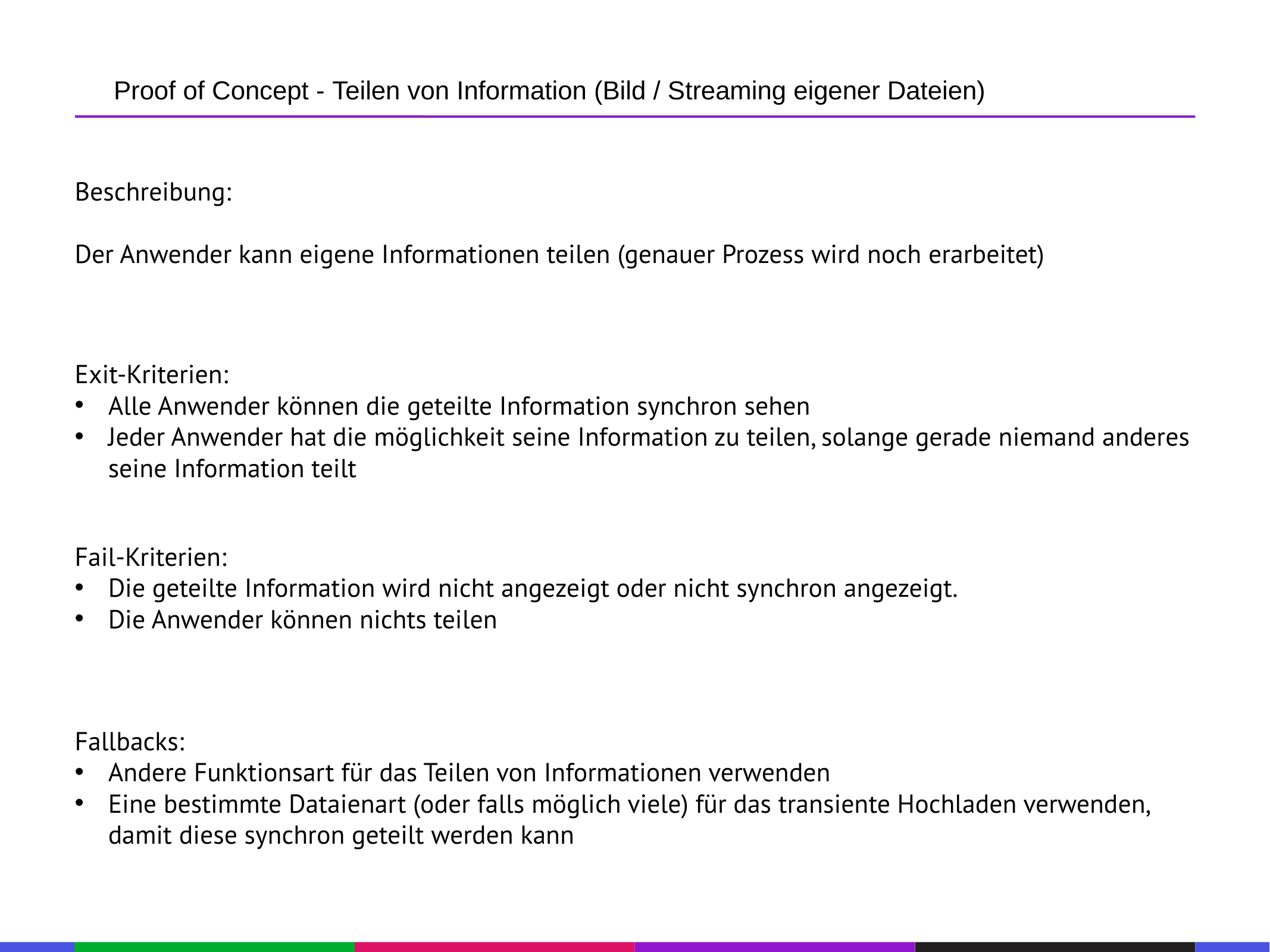

67
Proof of Concept - Teilen von Information (Bild / Streaming eigener Dateien)
53

21
53
Beschreibung:

Der Anwender kann eigene Informationen teilen (genauer Prozess wird noch erarbeitet)
21
53
21
Exit-Kriterien:
Alle Anwender können die geteilte Information synchron sehen
Jeder Anwender hat die möglichkeit seine Information zu teilen, solange gerade niemand anderes seine Information teilt

53
21
53
21
Fail-Kriterien:
Die geteilte Information wird nicht angezeigt oder nicht synchron angezeigt.
Die Anwender können nichts teilen

53
21
53
21
Fallbacks:
Andere Funktionsart für das Teilen von Informationen verwenden
Eine bestimmte Dataienart (oder falls möglich viele) für das transiente Hochladen verwenden, damit diese synchron geteilt werden kann

53
21
53

133
21
133
21
133
21
133
21
133
21
133